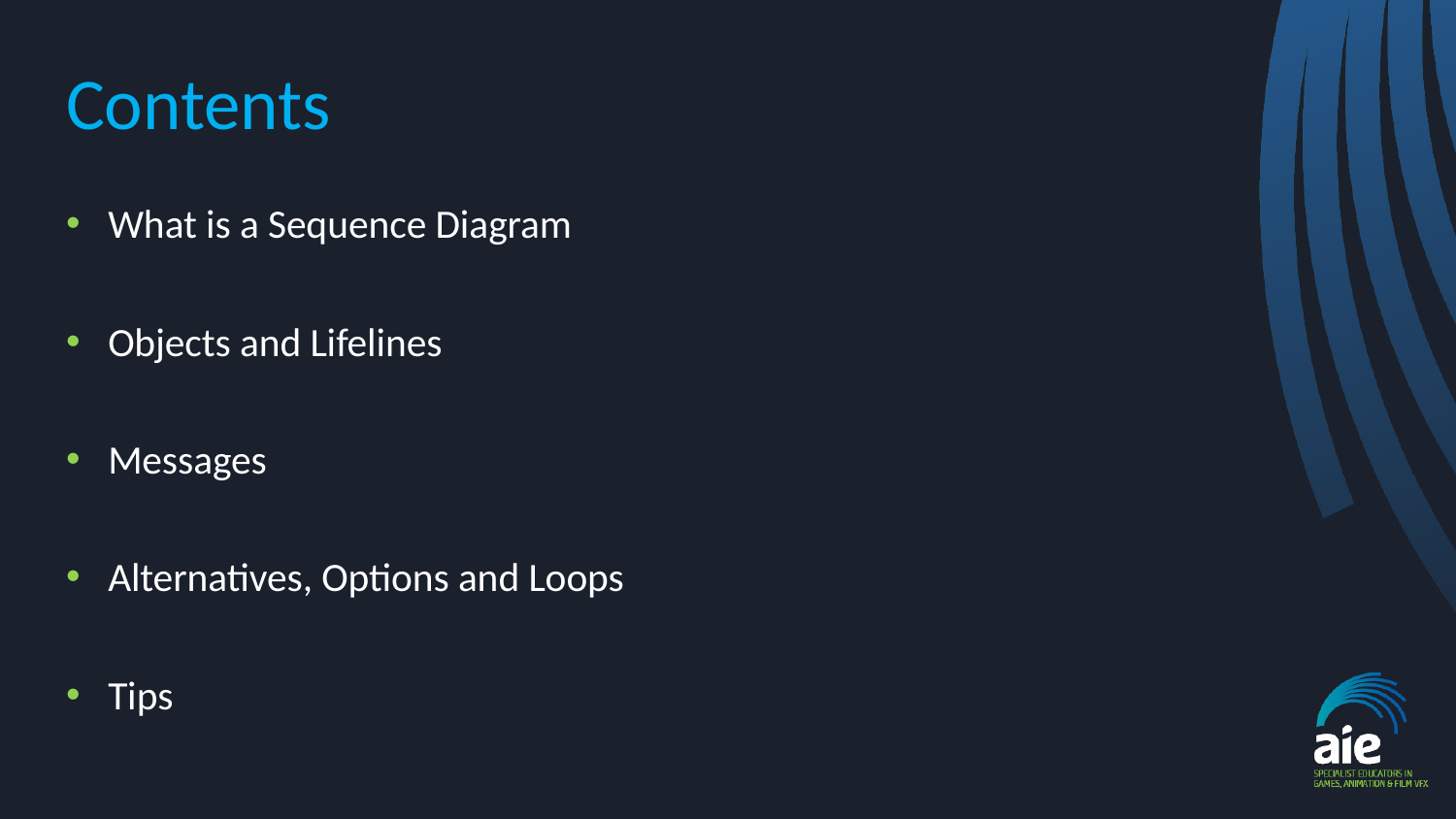

# Contents
What is a Sequence Diagram

Objects and Lifelines

Messages

Alternatives, Options and Loops

Tips